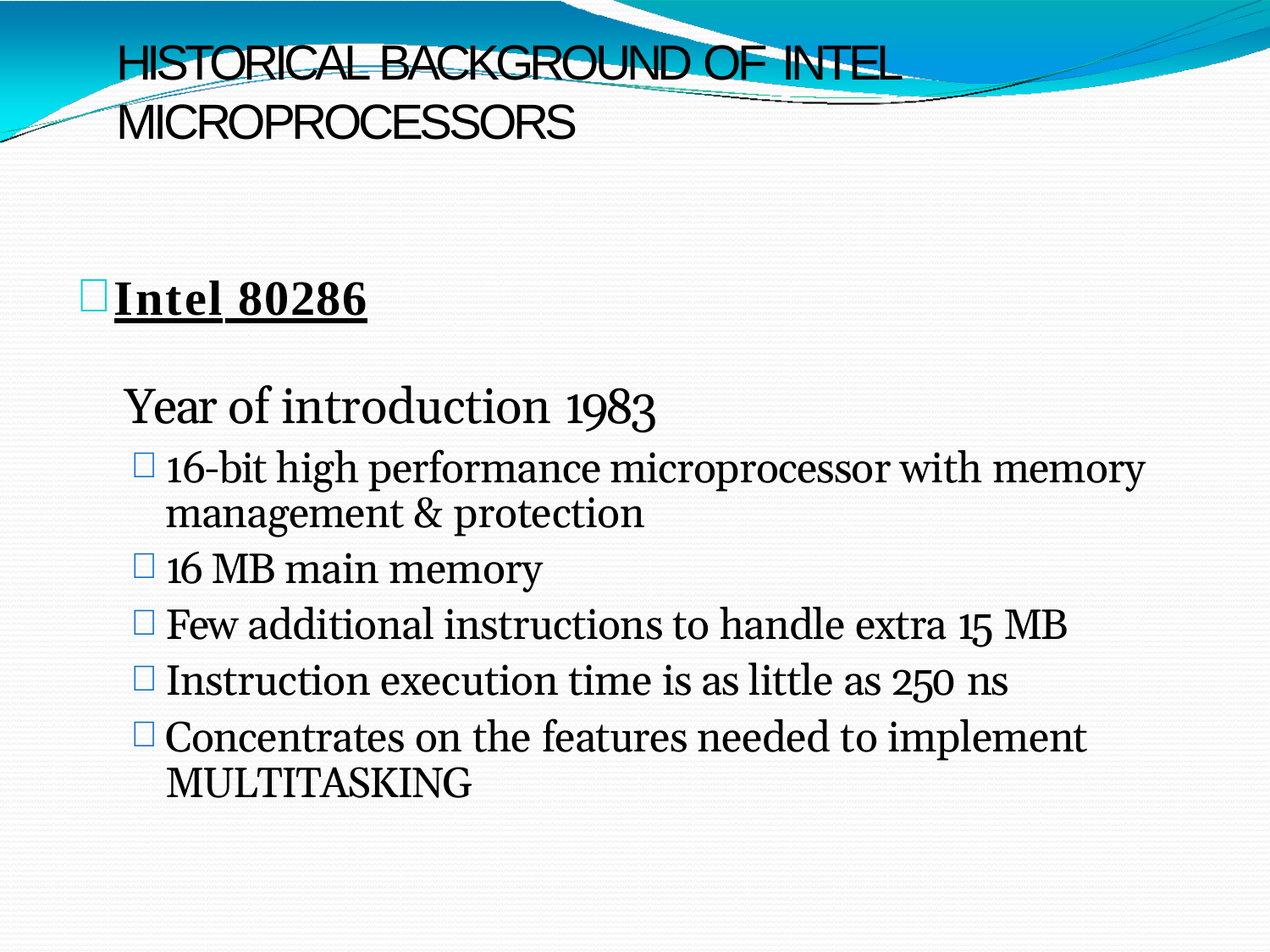

# Historical Background of Intel  Microprocessors
Intel 80286

Year of introduction 1983
16-bit high performance microprocessor with memory  management & protection
16 MB main memory
Few additional instructions to handle extra 15 MB
Instruction execution time is as little as 250 ns
Concentrates on the features needed to implement  MULTITASKING